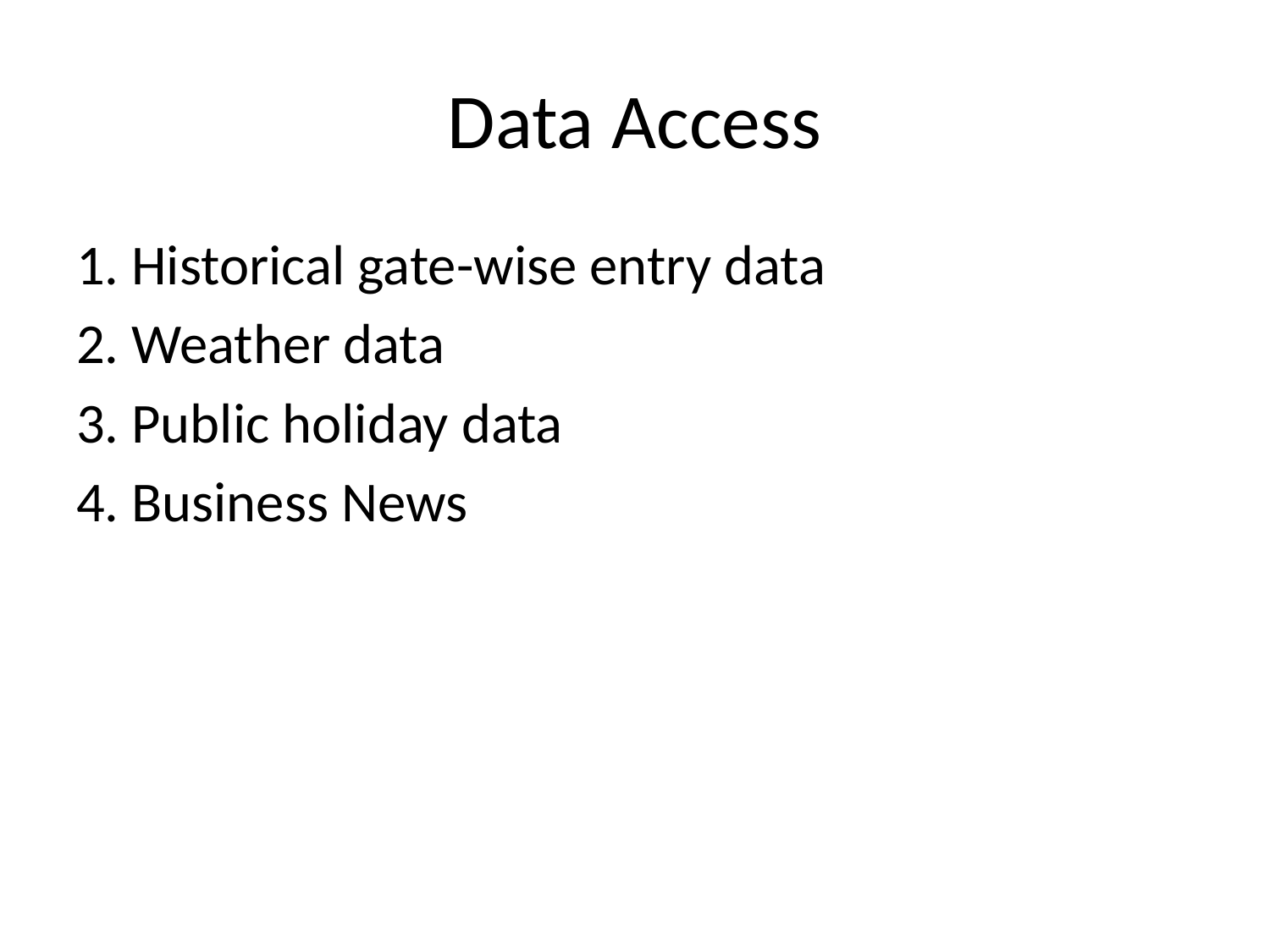

# Data Access
1. Historical gate-wise entry data
2. Weather data
3. Public holiday data
4. Business News